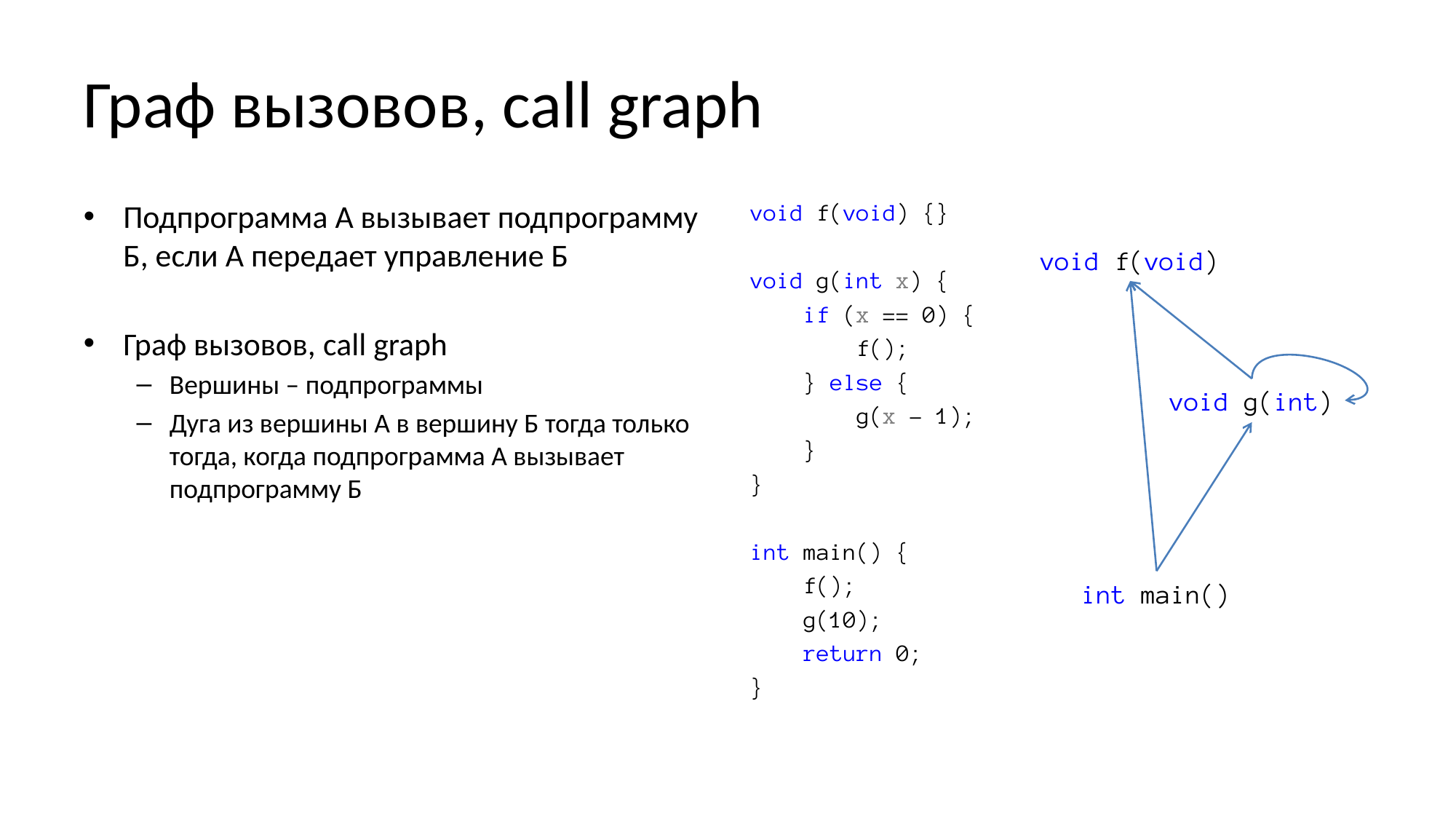

# Граф вызовов, call graph
Подпрограмма А вызывает подпрограмму Б, если А передает управление Б

Граф вызовов, call graph
Вершины – подпрограммы
Дуга из вершины А в вершину Б тогда только тогда, когда подпрограмма А вызывает подпрограмму Б

Движение по дугам графа вызовов
В направлении дуги – вызов подпрограммы
Против направления дуги – возврат из подпрограммы

void f(void) {}

void g(int x) {
    if (x == 0) {
        f();
    } else {
        g(x - 1);
    }
}

int main() {
    f();
    g(10);
    return 0;
}
void f(void)
void g(int)
int main()